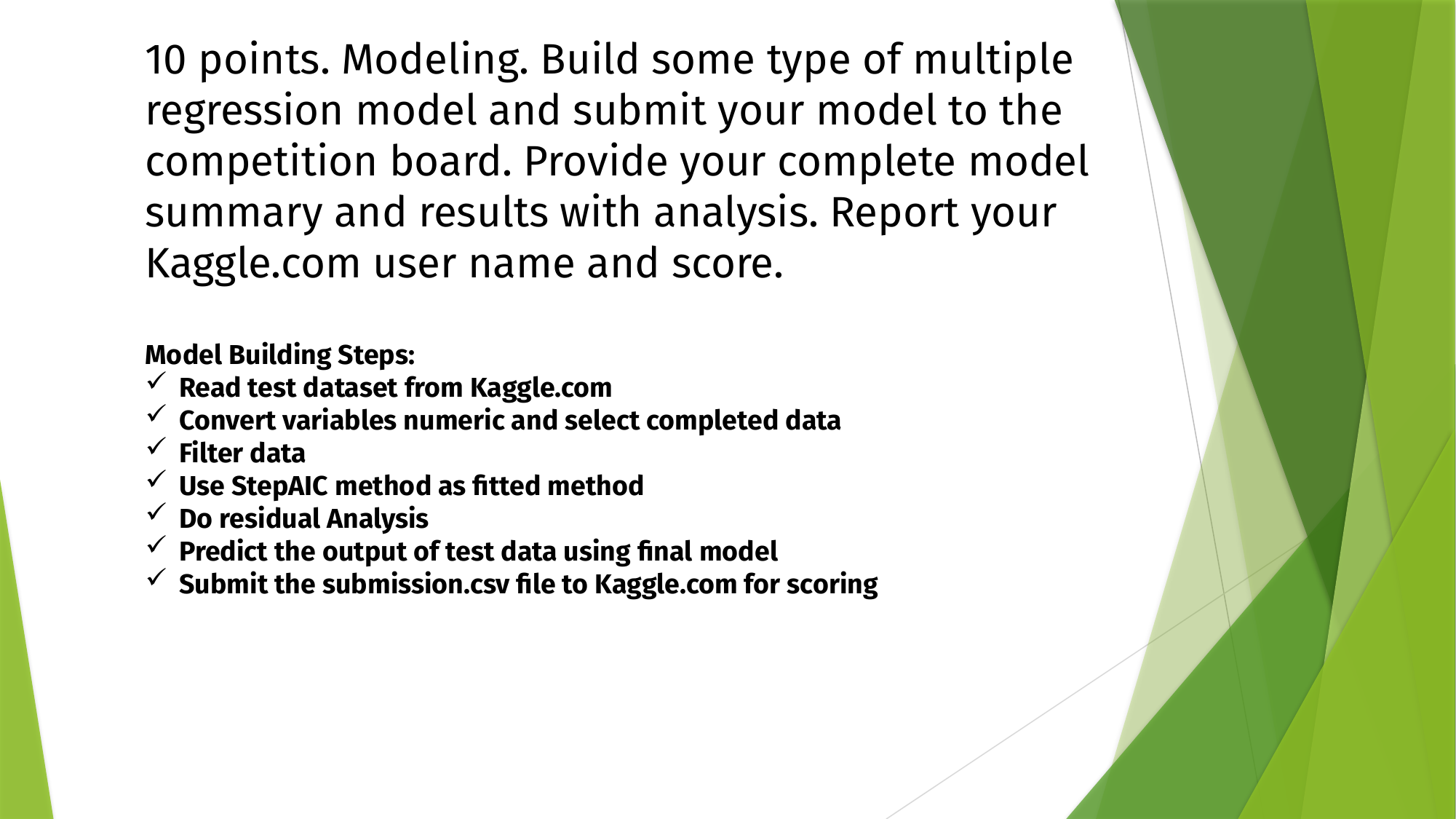

10 points. Modeling. Build some type of multiple regression model and submit your model to the competition board. Provide your complete model summary and results with analysis. Report your Kaggle.com user name and score.

Model Building Steps:
Read test dataset from Kaggle.com
Convert variables numeric and select completed data
Filter data
Use StepAIC method as fitted method
Do residual Analysis
Predict the output of test data using final model
Submit the submission.csv file to Kaggle.com for scoring